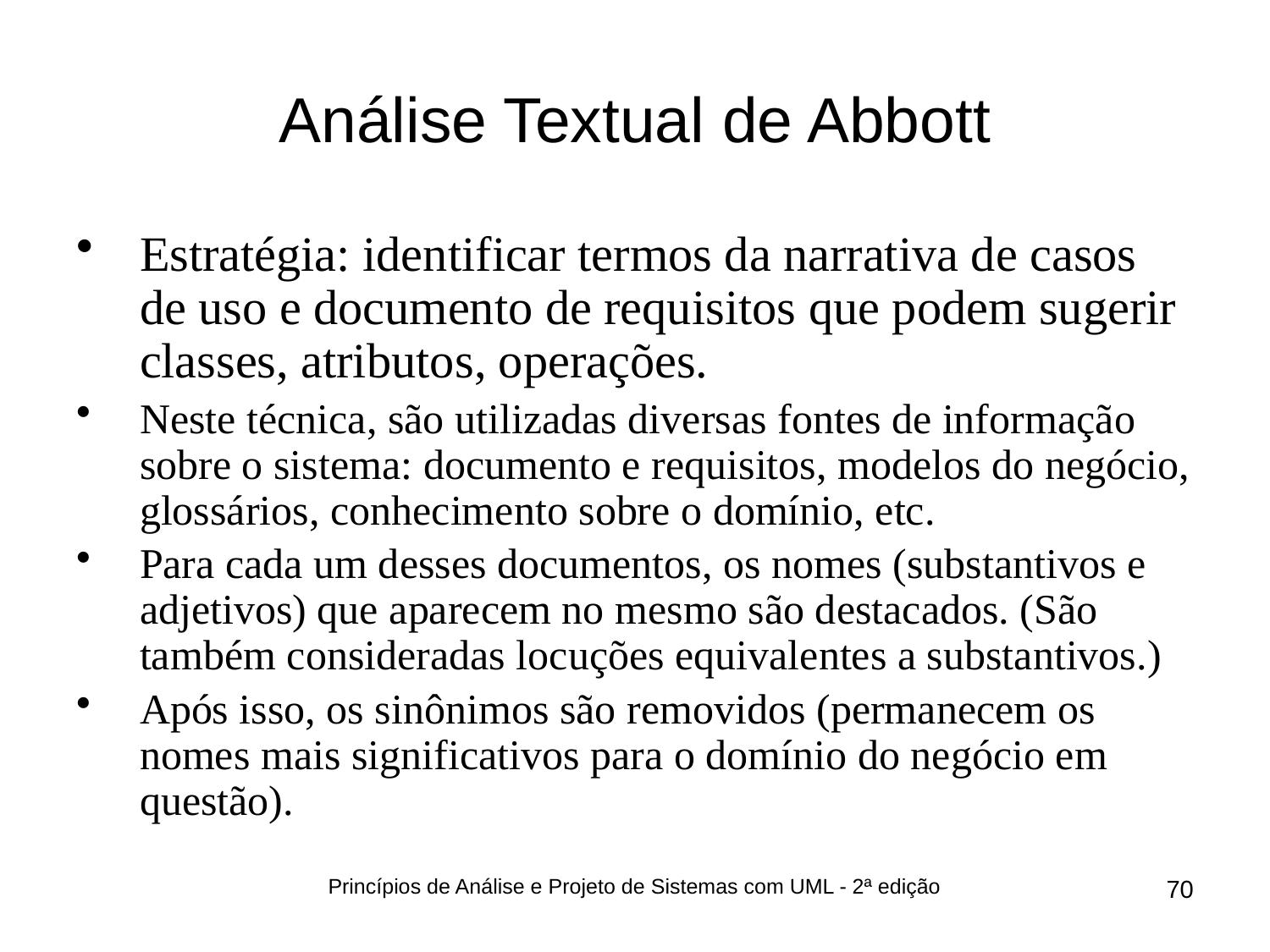

# Análise Textual de Abbott
Estratégia: identificar termos da narrativa de casos de uso e documento de requisitos que podem sugerir classes, atributos, operações.
Neste técnica, são utilizadas diversas fontes de informação sobre o sistema: documento e requisitos, modelos do negócio, glossários, conhecimento sobre o domínio, etc.
Para cada um desses documentos, os nomes (substantivos e adjetivos) que aparecem no mesmo são destacados. (São também consideradas locuções equivalentes a substantivos.)
Após isso, os sinônimos são removidos (permanecem os nomes mais significativos para o domínio do negócio em questão).
Princípios de Análise e Projeto de Sistemas com UML - 2ª edição
70